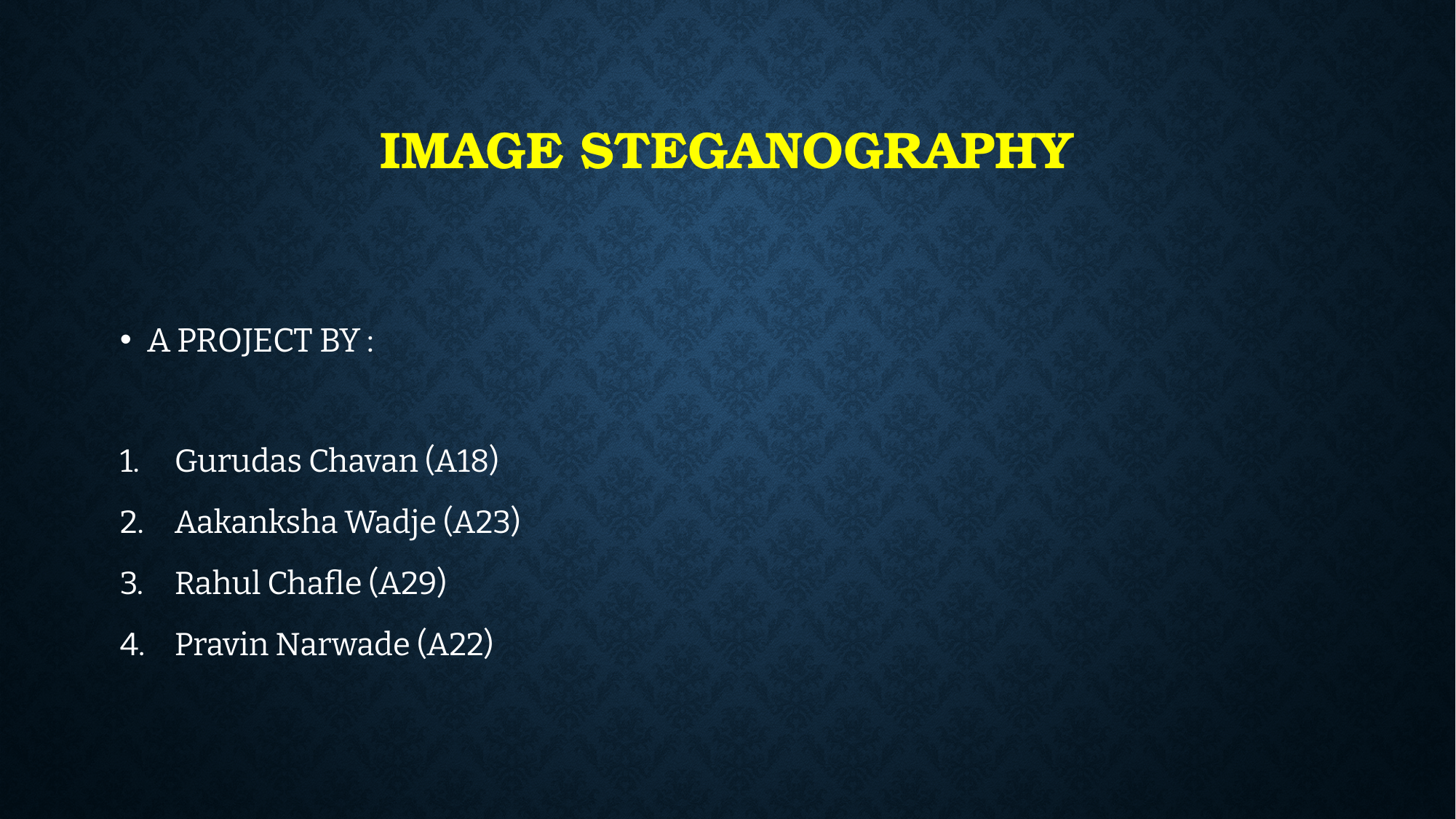

# IMAGE STEGANOGRAPHY

A PROJECT BY :

Gurudas Chavan (A18)
Aakanksha Wadje (A23)
Rahul Chafle (A29)
Pravin Narwade (A22)